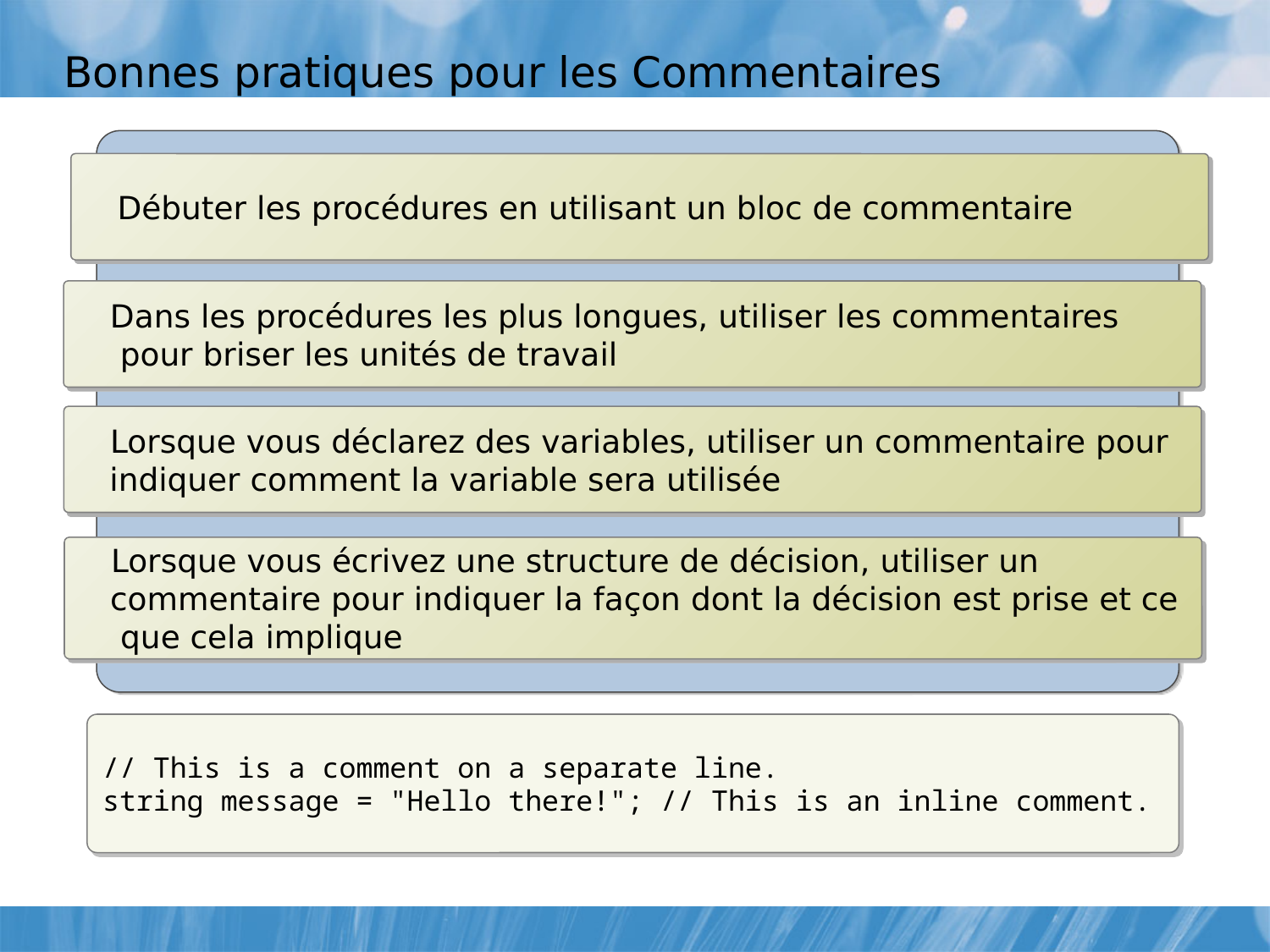

# Bonnes pratiques pour les Commentaires

Débuter les procédures en utilisant un bloc de commentaire
Dans les procédures les plus longues, utiliser les commentaires
 pour briser les unités de travail
Lorsque vous déclarez des variables, utiliser un commentaire pour
indiquer comment la variable sera utilisée
Lorsque vous écrivez une structure de décision, utiliser un
commentaire pour indiquer la façon dont la décision est prise et ce
 que cela implique
// This is a comment on a separate line.
string message = "Hello there!"; // This is an inline comment.